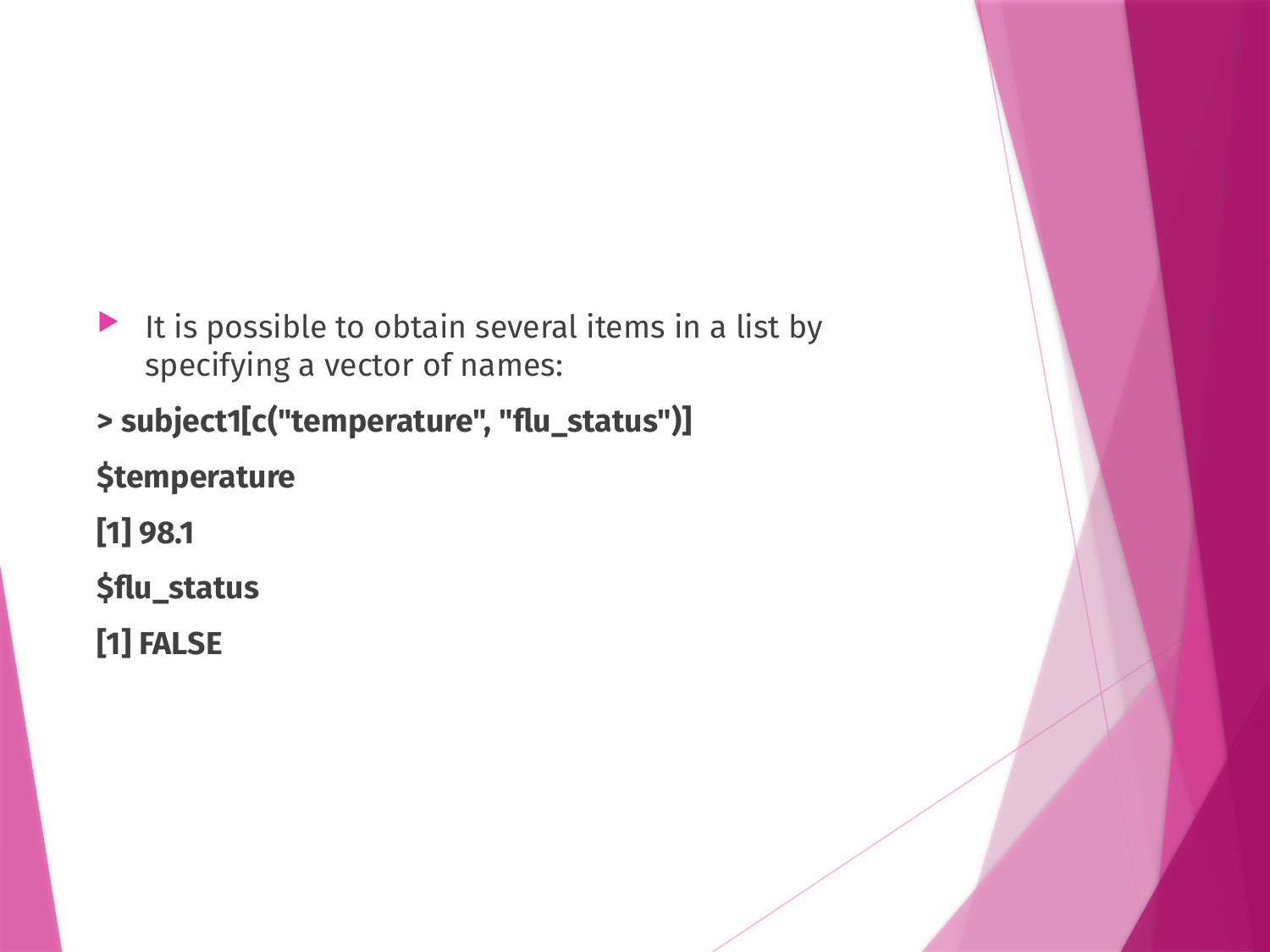

#
It is possible to obtain several items in a list by specifying a vector of names:
> subject1[c("temperature", "flu_status")]
$temperature
[1] 98.1
$flu_status
[1] FALSE